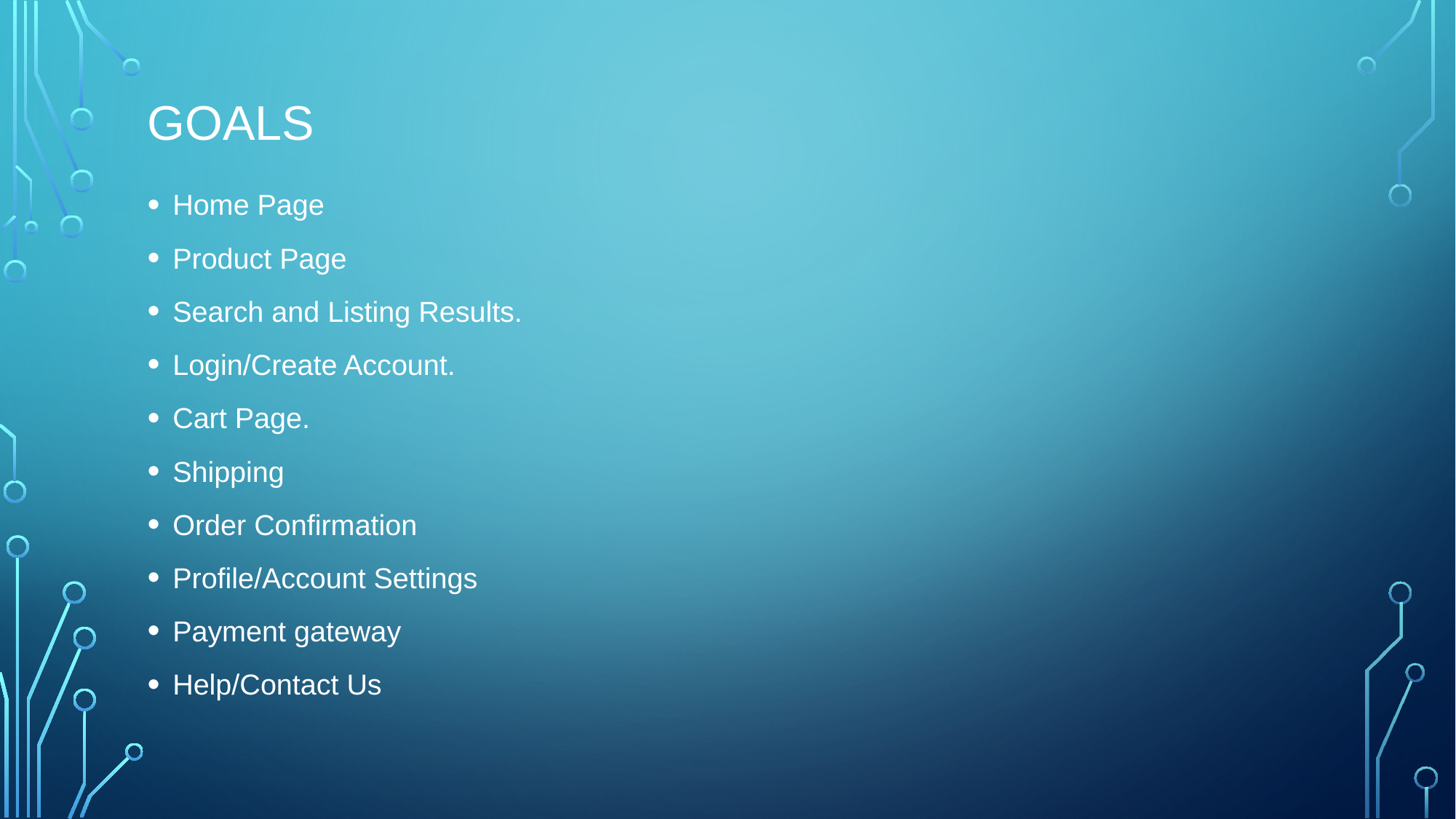

# Goals
Home Page
Product Page
Search and Listing Results.
Login/Create Account.
Cart Page.
Shipping
Order Confirmation
Profile/Account Settings
Payment gateway
Help/Contact Us